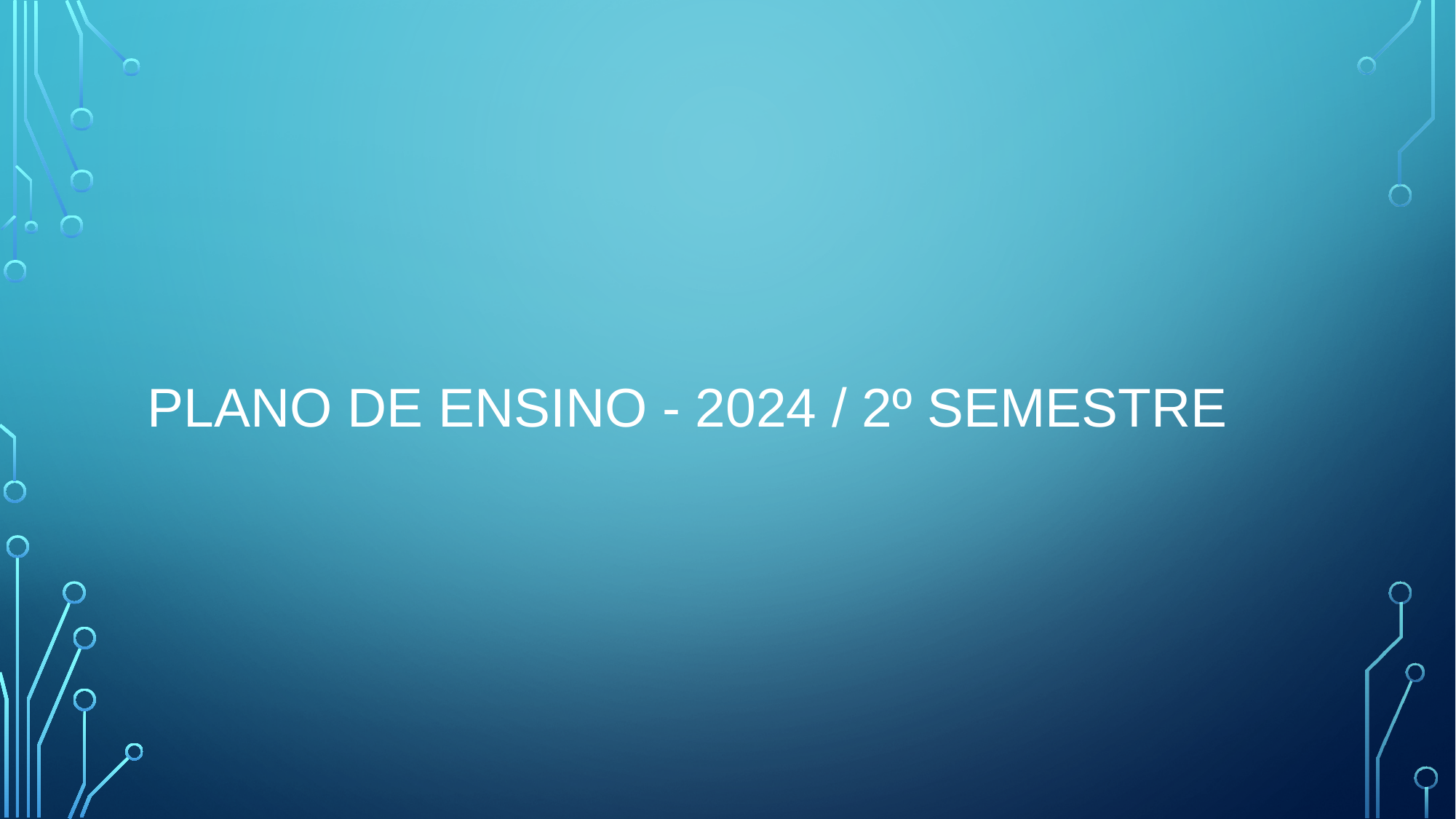

# PLANO DE ENSINO - 2024 / 2º SEMESTRE